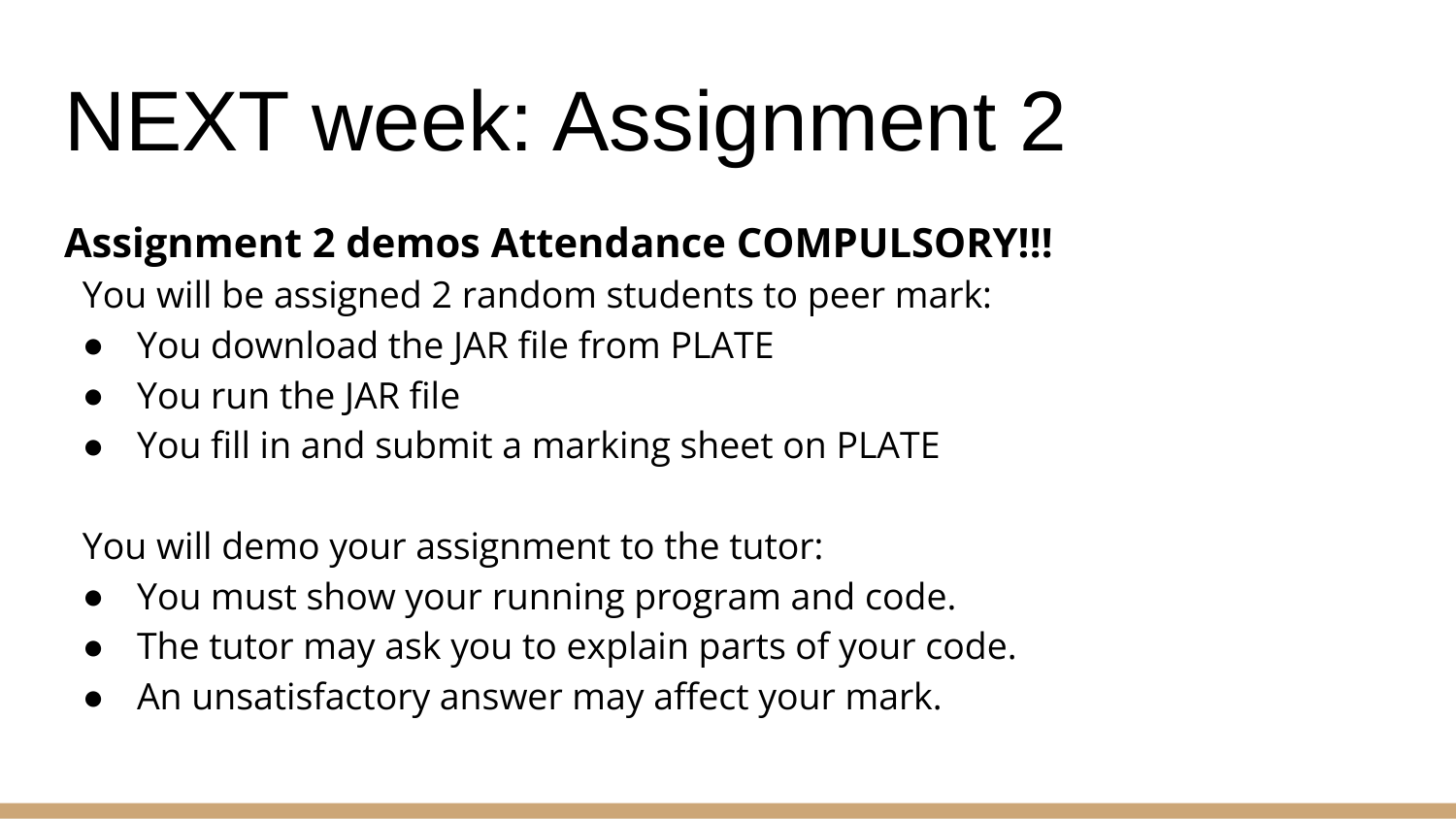

# NEXT week: Assignment 2
Assignment 2 demos Attendance COMPULSORY!!!
You will be assigned 2 random students to peer mark:
You download the JAR file from PLATE
You run the JAR file
You fill in and submit a marking sheet on PLATE

You will demo your assignment to the tutor:
You must show your running program and code.
The tutor may ask you to explain parts of your code.
An unsatisfactory answer may affect your mark.